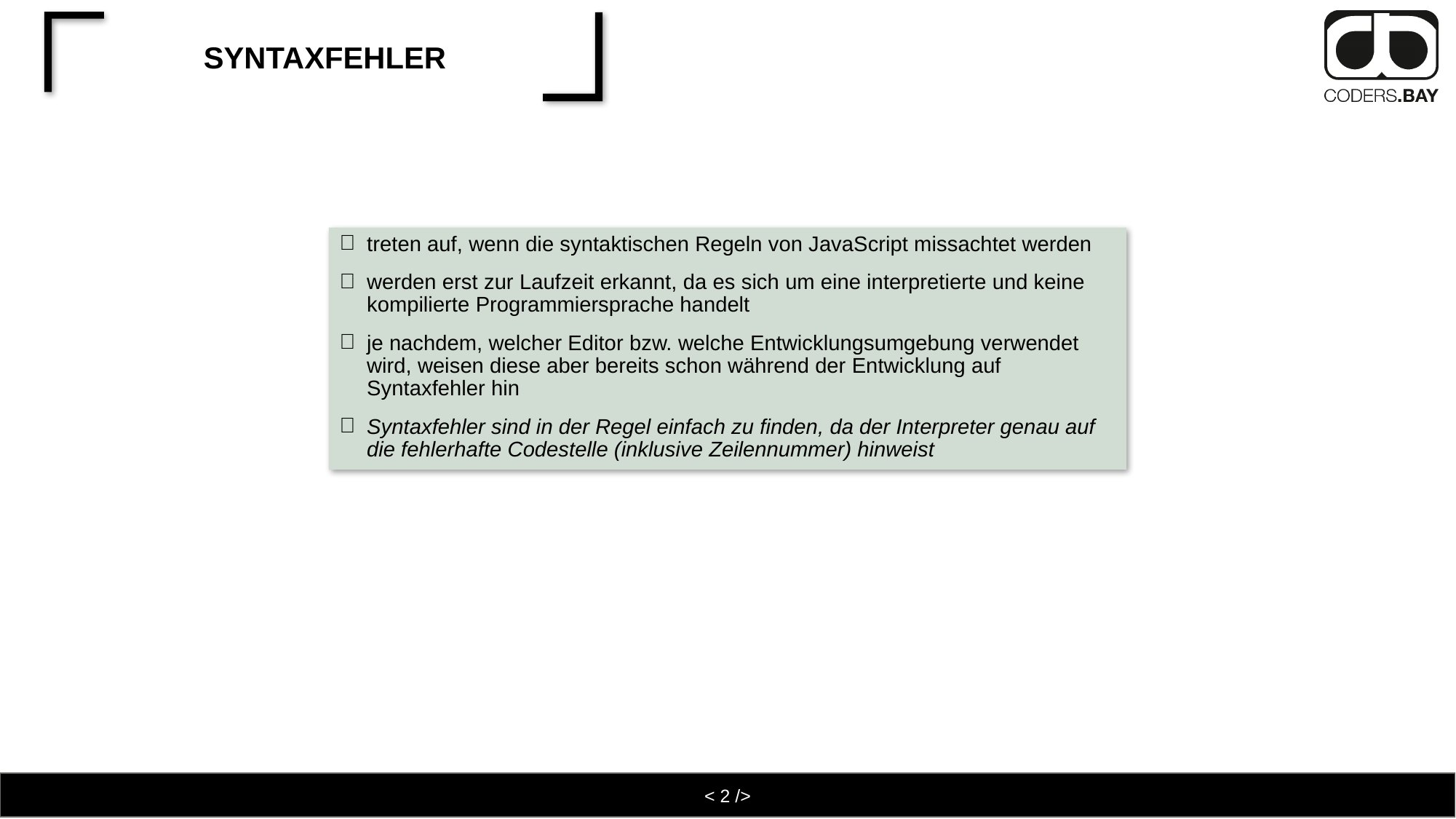

# Syntaxfehler

treten auf, wenn die syntaktischen Regeln von JavaScript missachtet werden
werden erst zur Laufzeit erkannt, da es sich um eine interpretierte und keine kompilierte Programmiersprache handelt
je nachdem, welcher Editor bzw. welche Entwicklungsumgebung verwendet wird, weisen diese aber bereits schon während der Entwicklung auf Syntaxfehler hin
Syntaxfehler sind in der Regel einfach zu finden, da der Interpreter genau auf die fehlerhafte Codestelle (inklusive Zeilennummer) hinweist